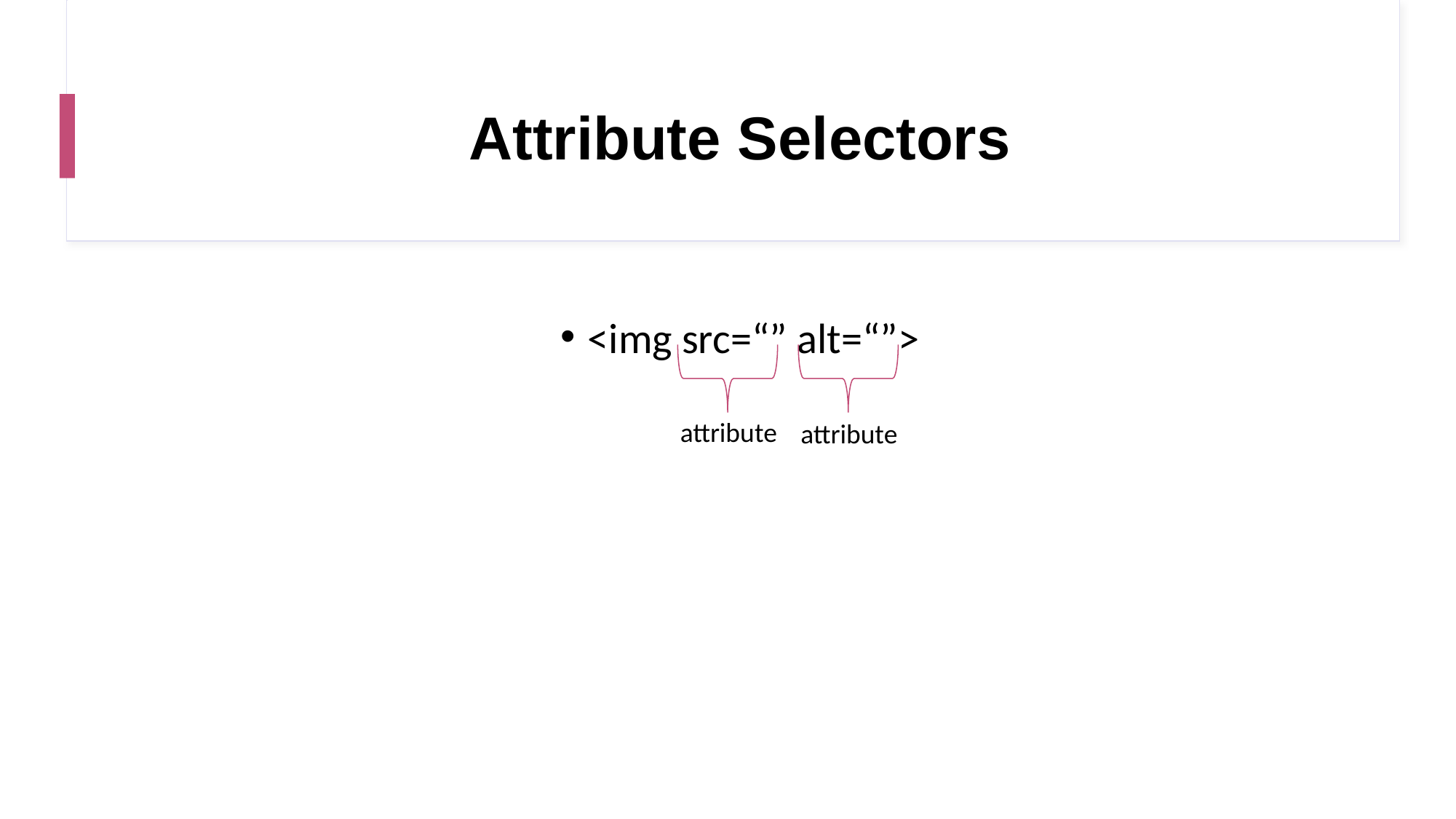

# Attribute Selectors
<img src=“” alt=“”>

attribute
attribute